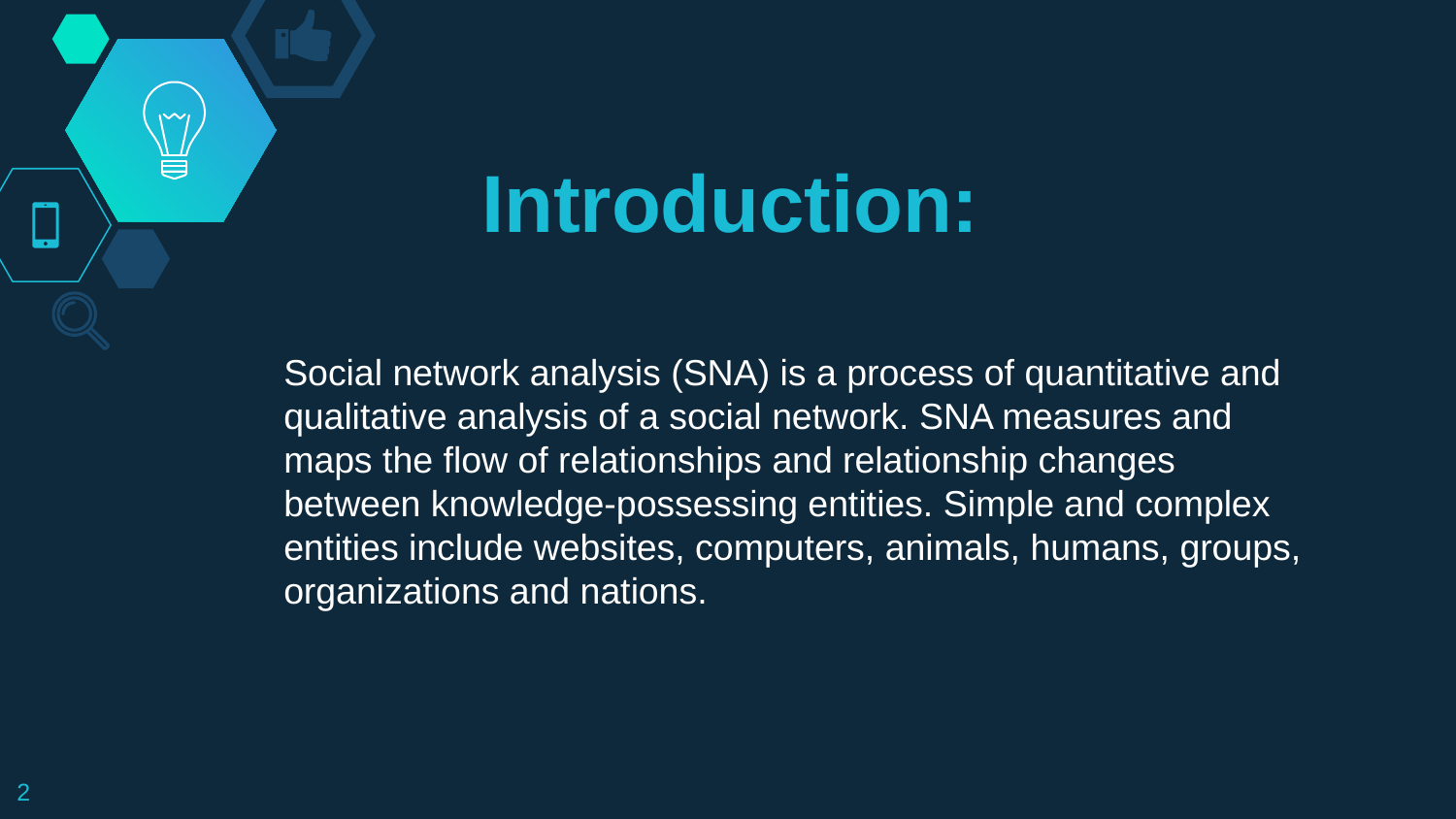

# Introduction:
Social network analysis (SNA) is a process of quantitative and qualitative analysis of a social network. SNA measures and maps the flow of relationships and relationship changes between knowledge-possessing entities. Simple and complex entities include websites, computers, animals, humans, groups, organizations and nations.
2